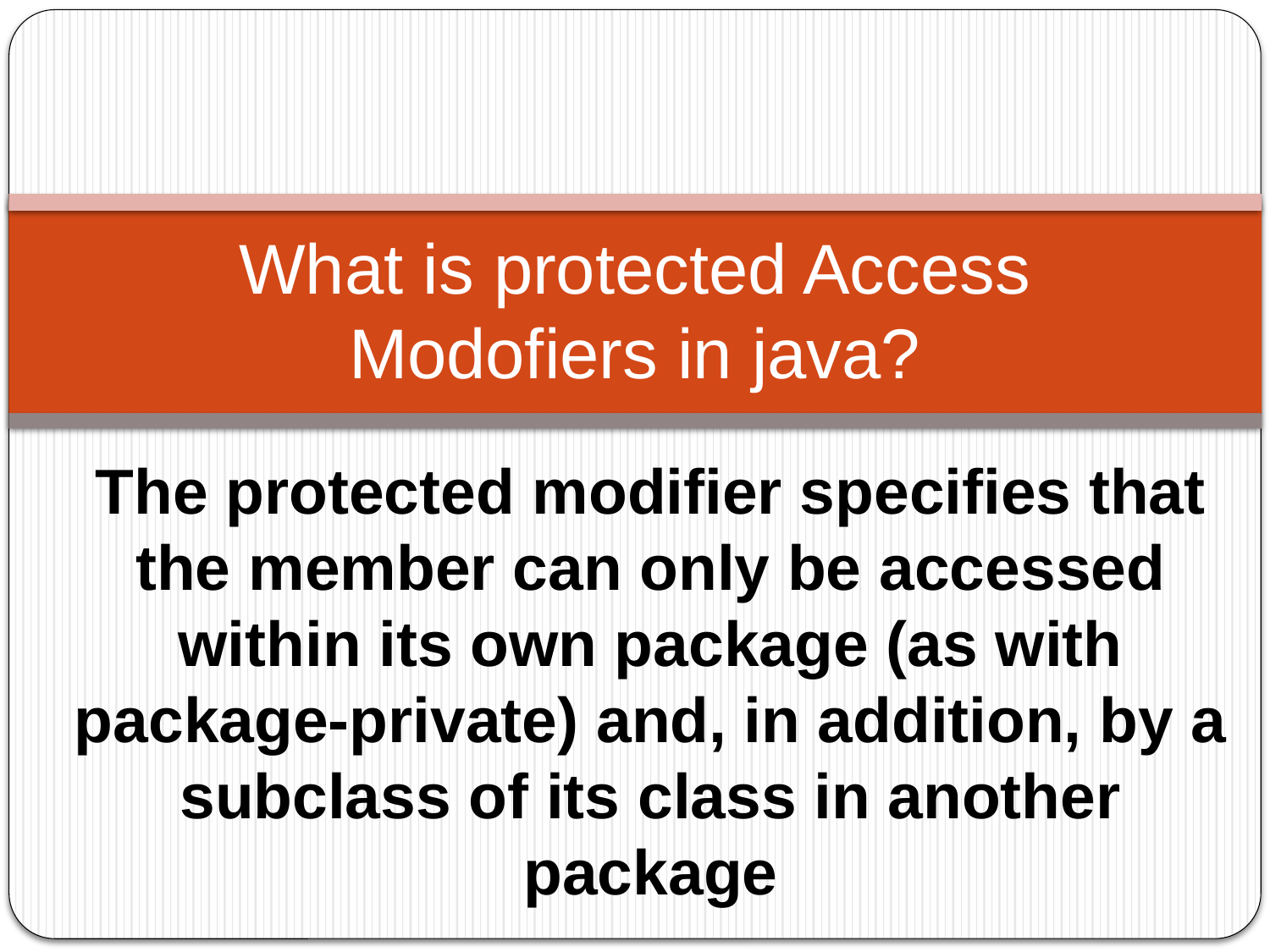

# What is protected Access Modofiers in java?
The protected modifier specifies that the member can only be accessed within its own package (as with package-private) and, in addition, by a subclass of its class in another package